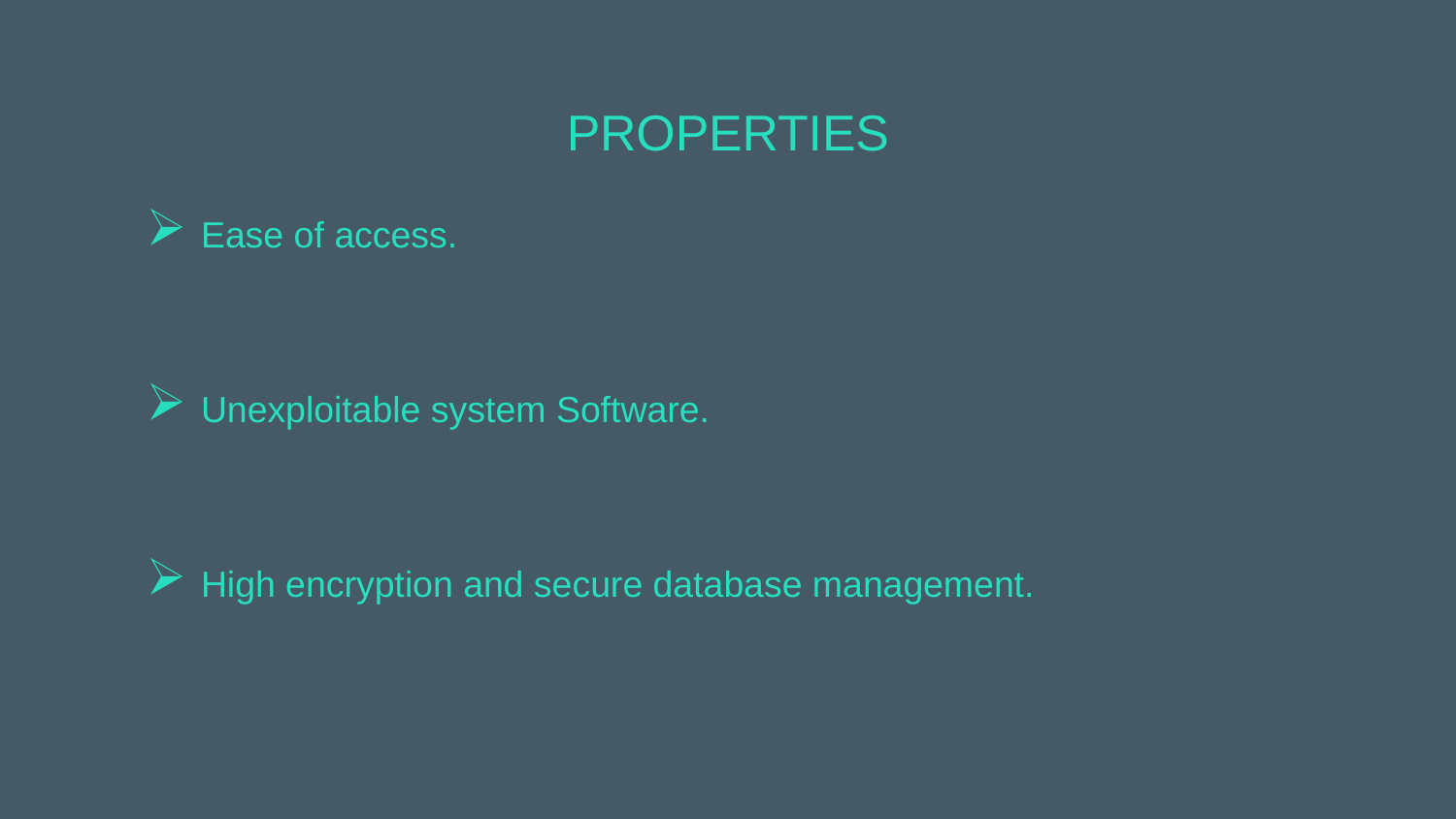

# PROPERTIES
Ease of access.

Unexploitable system Software.

High encryption and secure database management.